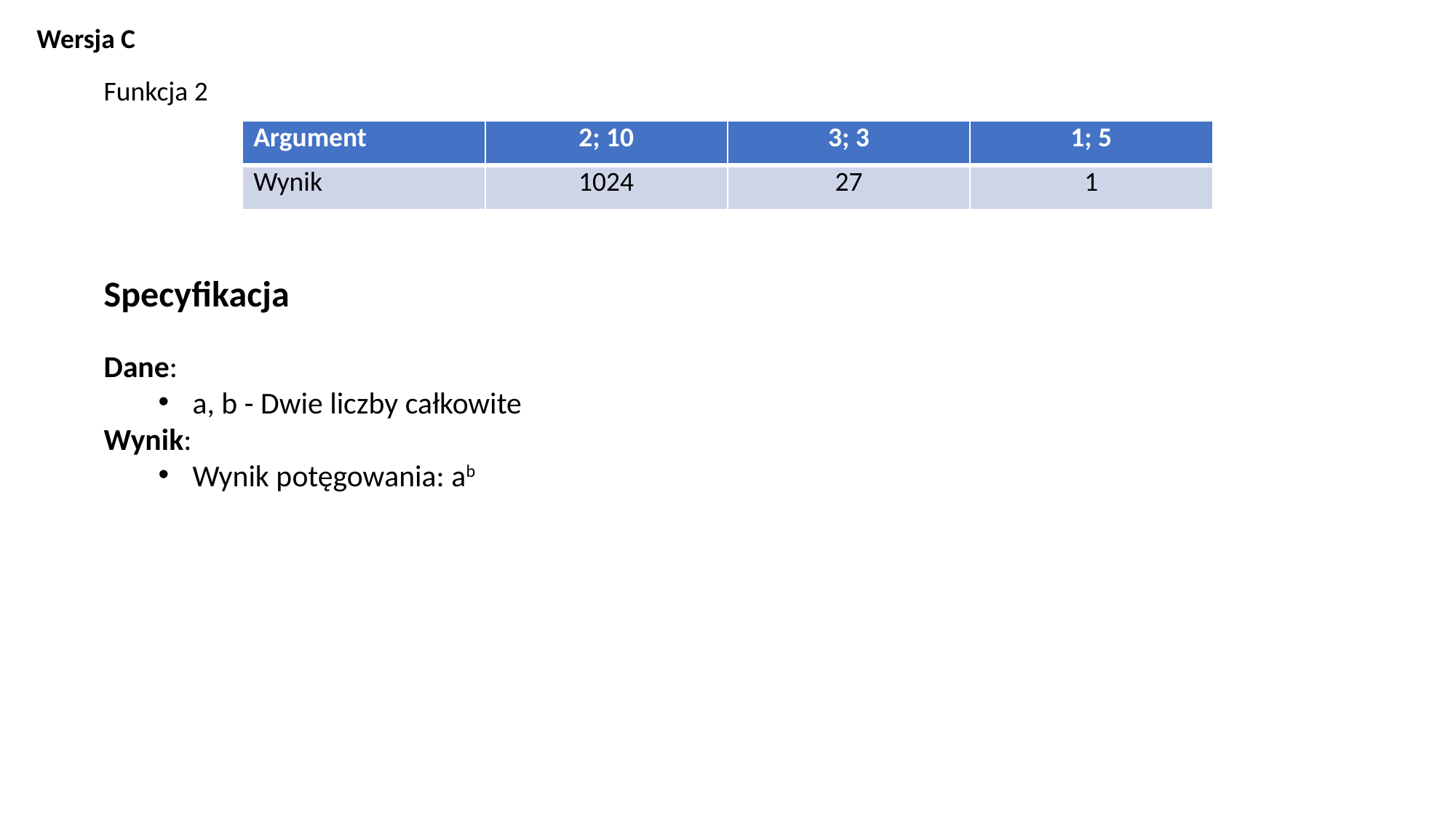

Wersja C
Funkcja 2
| Argument | 2; 10 | 3; 3 | 1; 5 |
| --- | --- | --- | --- |
| Wynik | 1024 | 27 | 1 |
Specyfikacja

Dane:
a, b - Dwie liczby całkowite
Wynik:
Wynik potęgowania: ab